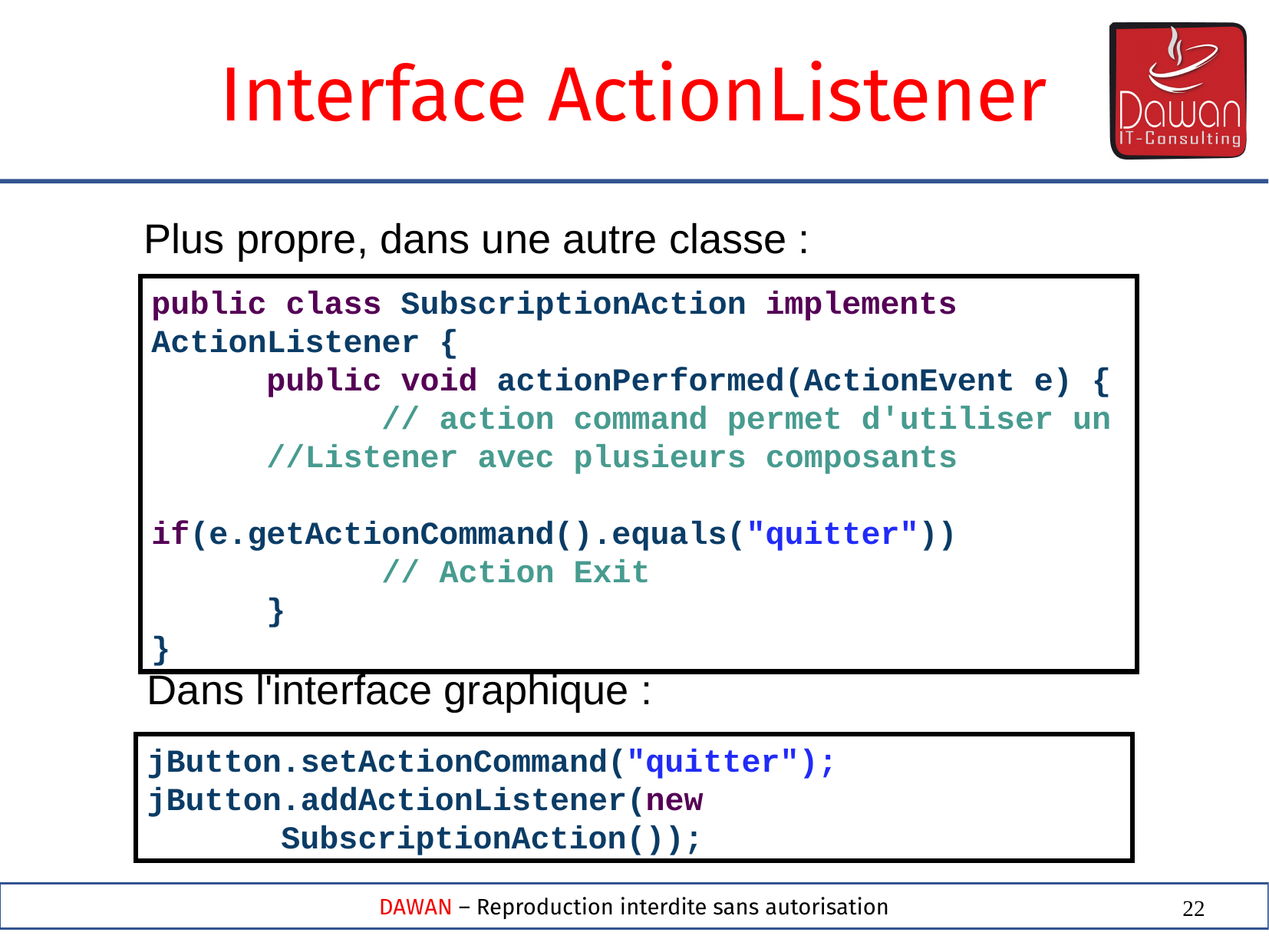

Interface ActionListener
Plus propre, dans une autre classe :
public class SubscriptionAction implements ActionListener {
	public void actionPerformed(ActionEvent e) {
		// action command permet d'utiliser un
      //Listener avec plusieurs composants
		if(e.getActionCommand().equals("quitter"))
		// Action Exit
      }
}
Dans l'interface graphique :
jButton.setActionCommand("quitter");
jButton.addActionListener(new
	 SubscriptionAction());
22